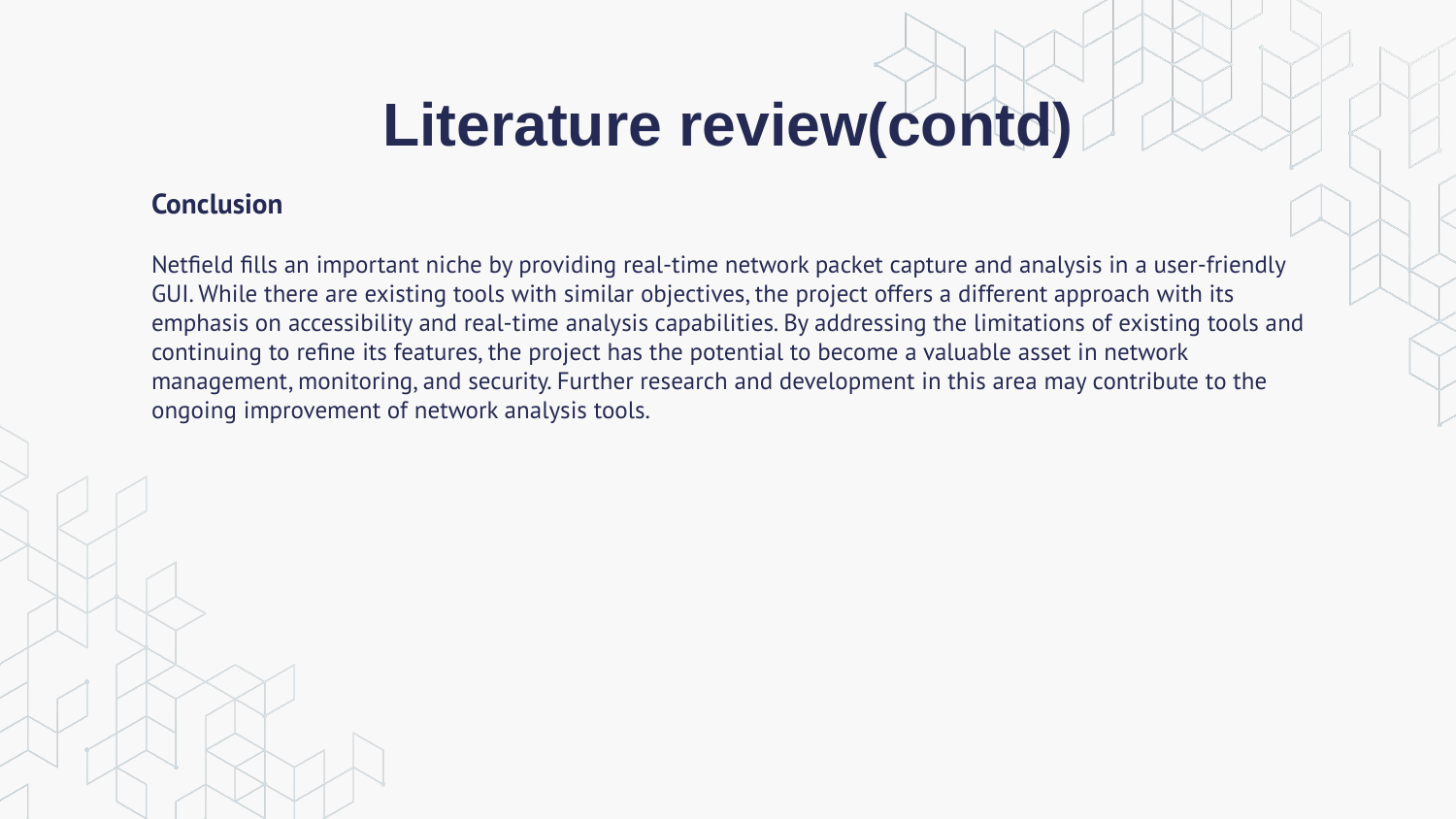

# Literature review(contd)
Conclusion

Netfield fills an important niche by providing real-time network packet capture and analysis in a user-friendly GUI. While there are existing tools with similar objectives, the project offers a different approach with its emphasis on accessibility and real-time analysis capabilities. By addressing the limitations of existing tools and continuing to refine its features, the project has the potential to become a valuable asset in network management, monitoring, and security. Further research and development in this area may contribute to the ongoing improvement of network analysis tools.